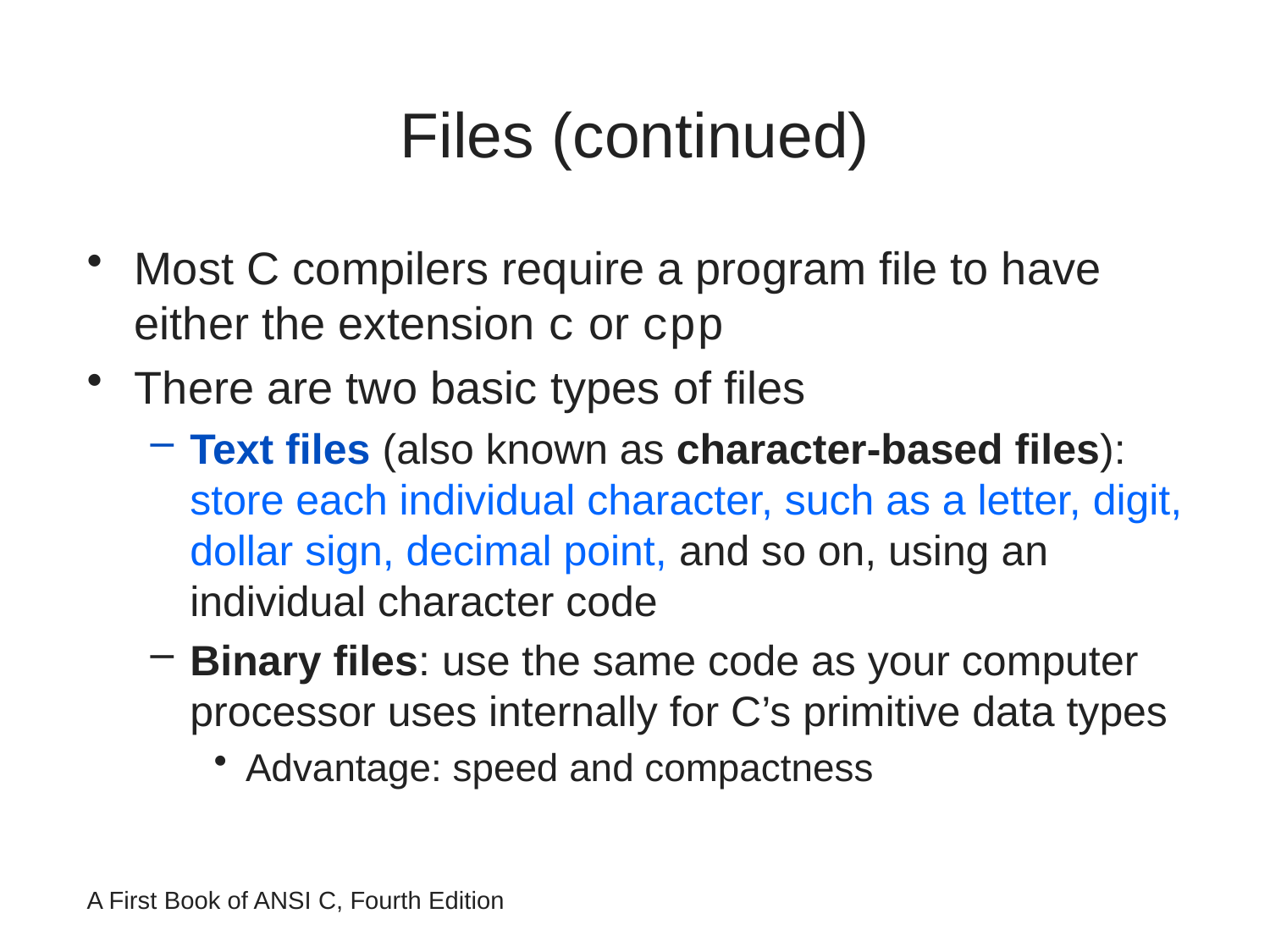

# Files (continued)
Most C compilers require a program file to have either the extension c or cpp
There are two basic types of files
Text files (also known as character-based files): store each individual character, such as a letter, digit, dollar sign, decimal point, and so on, using an individual character code
Binary files: use the same code as your computer processor uses internally for C’s primitive data types
Advantage: speed and compactness
A First Book of ANSI C, Fourth Edition
101